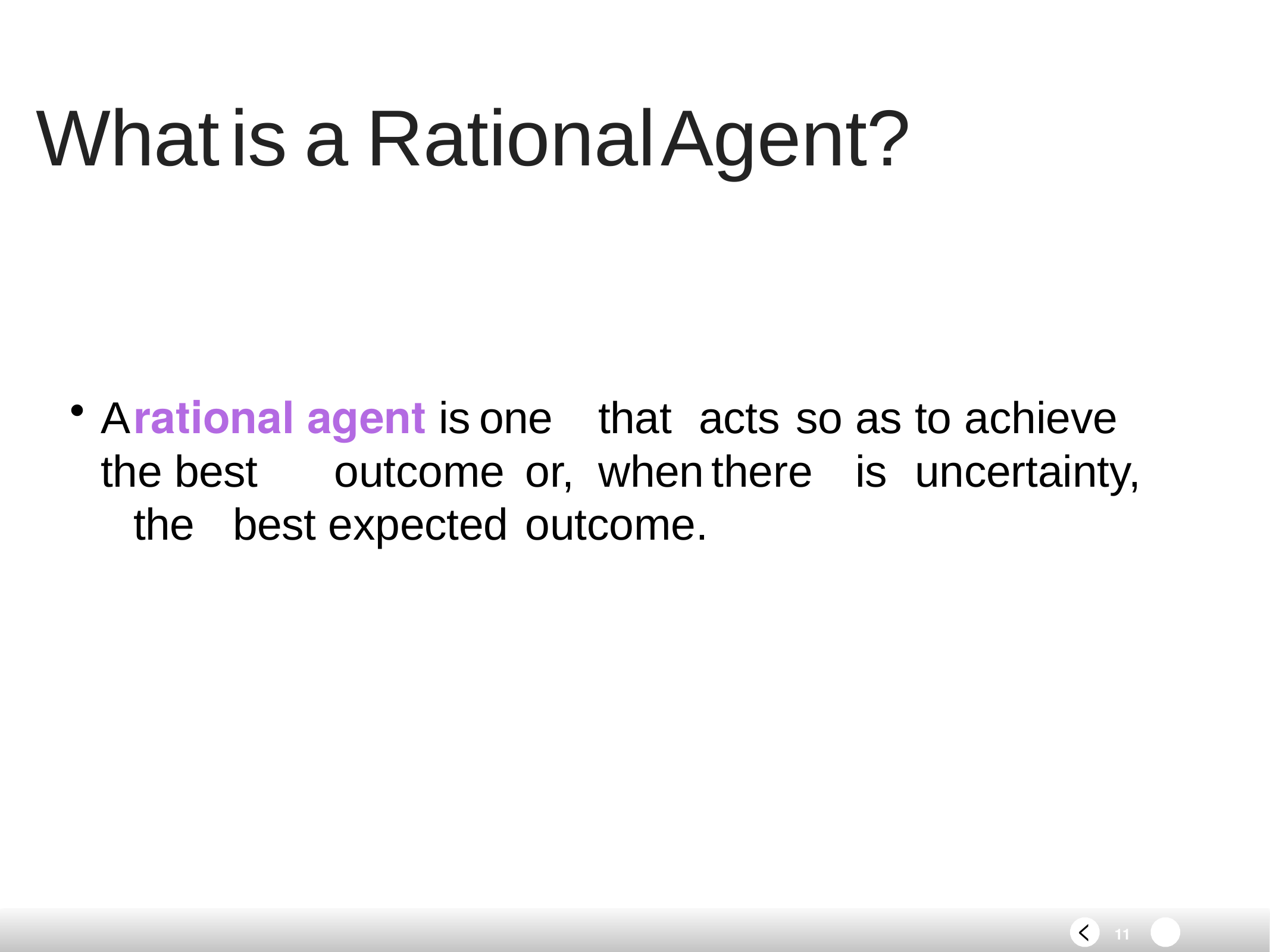

# What	is	a	Rational	Agent?
A	rational agent is	one	that	acts	so	as	to	achieve	the best	outcome	or,	when	there	is	uncertainty,	the	best expected	outcome.
<
11	>